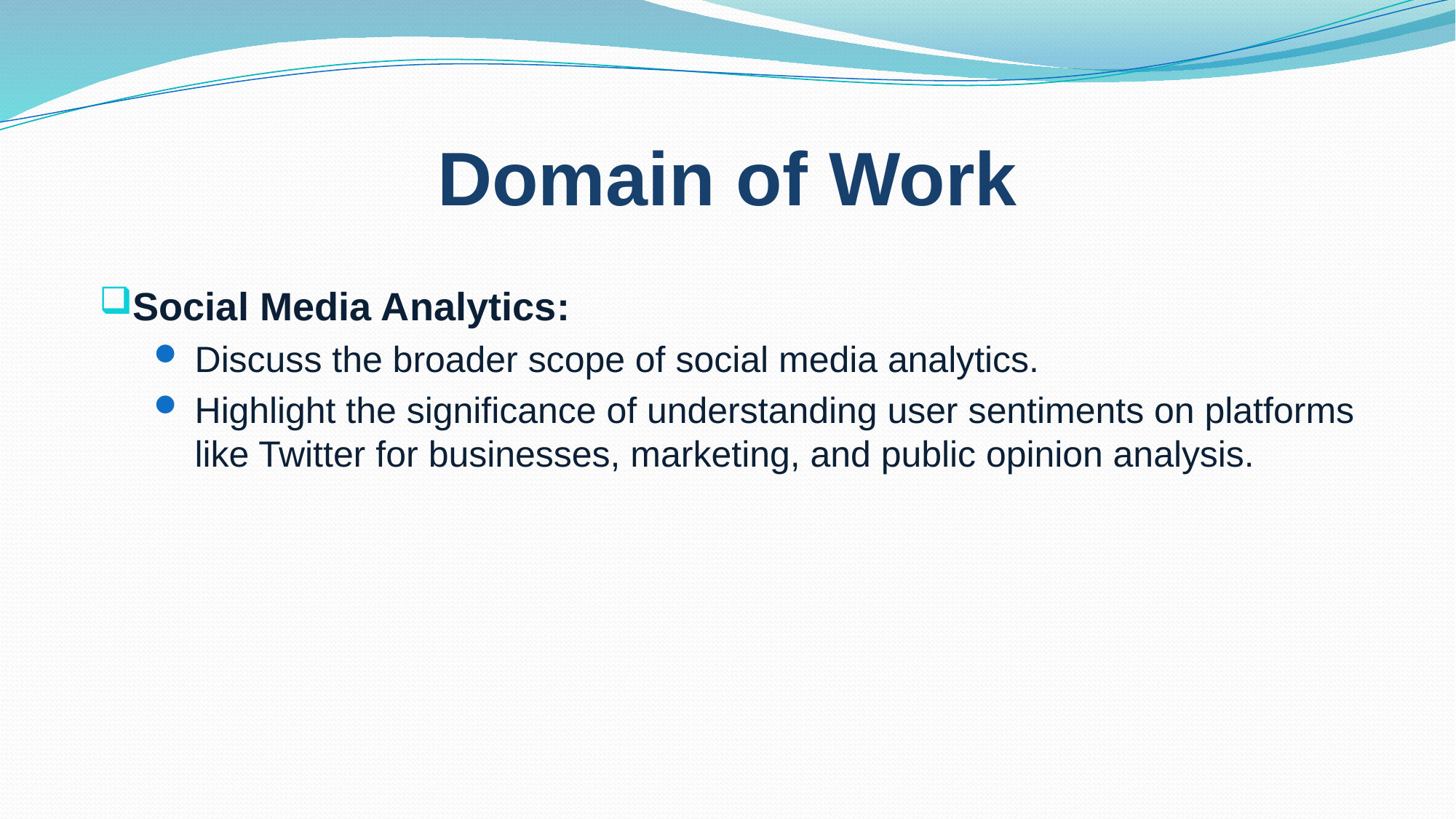

# Domain of Work

Social Media Analytics:
Discuss the broader scope of social media analytics.
Highlight the significance of understanding user sentiments on platforms like Twitter for businesses, marketing, and public opinion analysis.